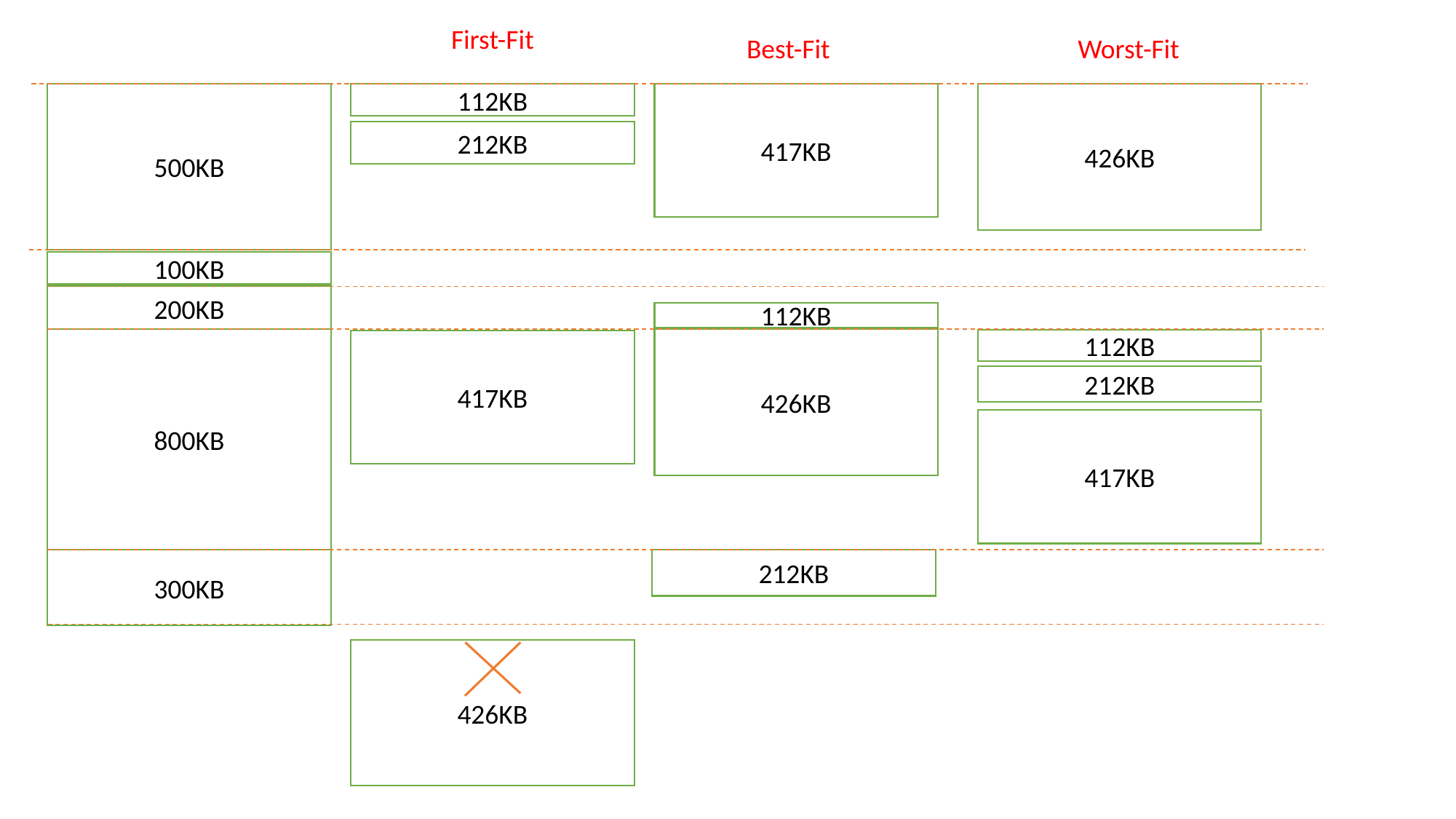

First-Fit
Best-Fit
Worst-Fit
500KB
100KB
200KB
800KB
300KB
112KB
417KB
426KB
212KB
112KB
426KB
112KB
417KB
212KB
417KB
212KB
426KB